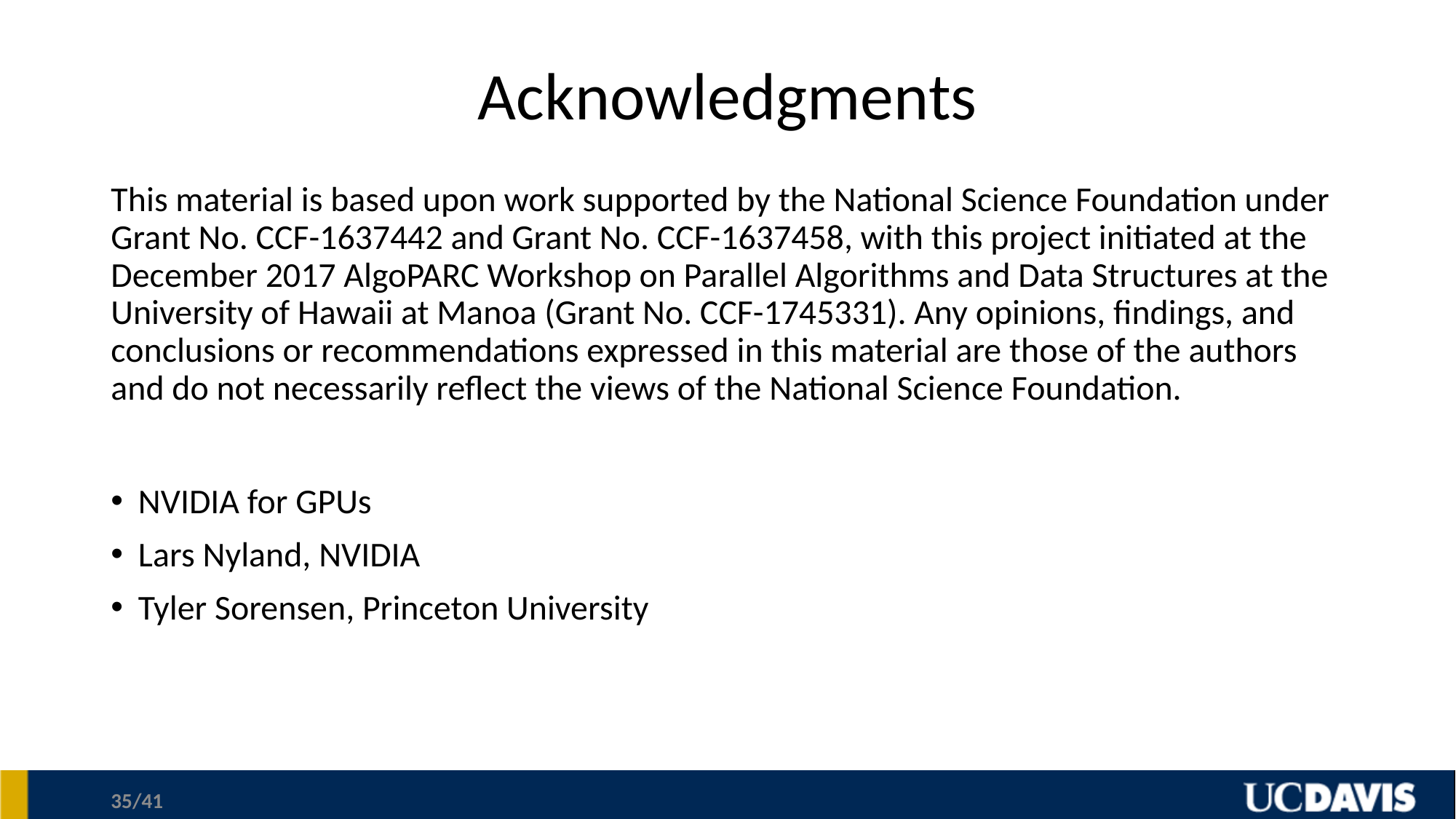

# Acknowledgments
This material is based upon work supported by the National Science Foundation under Grant No. CCF-1637442 and Grant No. CCF-1637458, with this project initiated at the December 2017 AlgoPARC Workshop on Parallel Algorithms and Data Structures at the University of Hawaii at Manoa (Grant No. CCF-1745331). Any opinions, findings, and conclusions or recommendations expressed in this material are those of the authors and do not necessarily reflect the views of the National Science Foundation.

NVIDIA for GPUs
Lars Nyland, NVIDIA
Tyler Sorensen, Princeton University

35/41